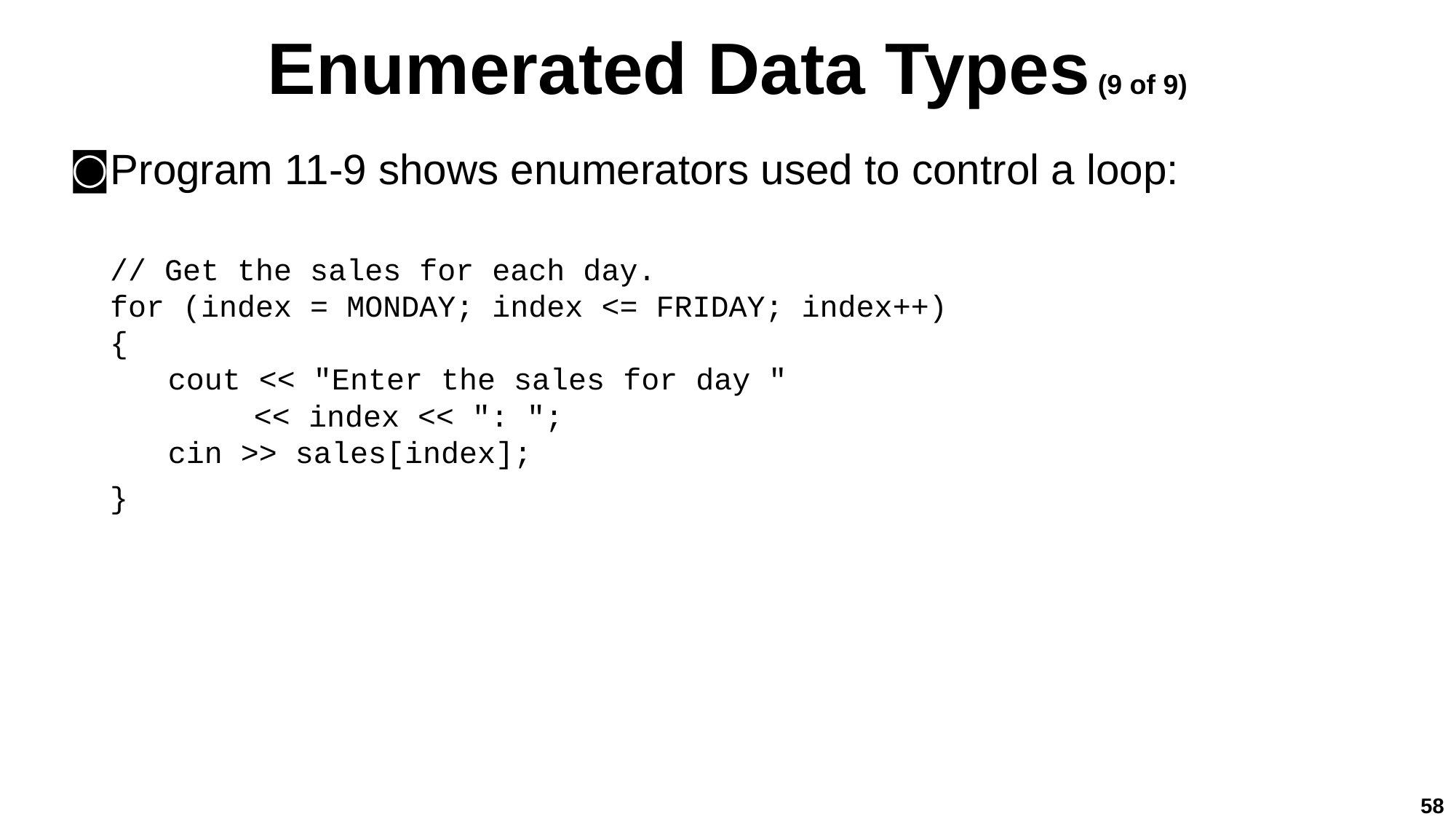

# Enumerated Data Types (9 of 9)
Program 11-9 shows enumerators used to control a loop:
// Get the sales for each day.
for (index = MONDAY; index <= FRIDAY; index++)
{
cout << "Enter the sales for day "
<< index << ": ";
cin >> sales[index];
}
58